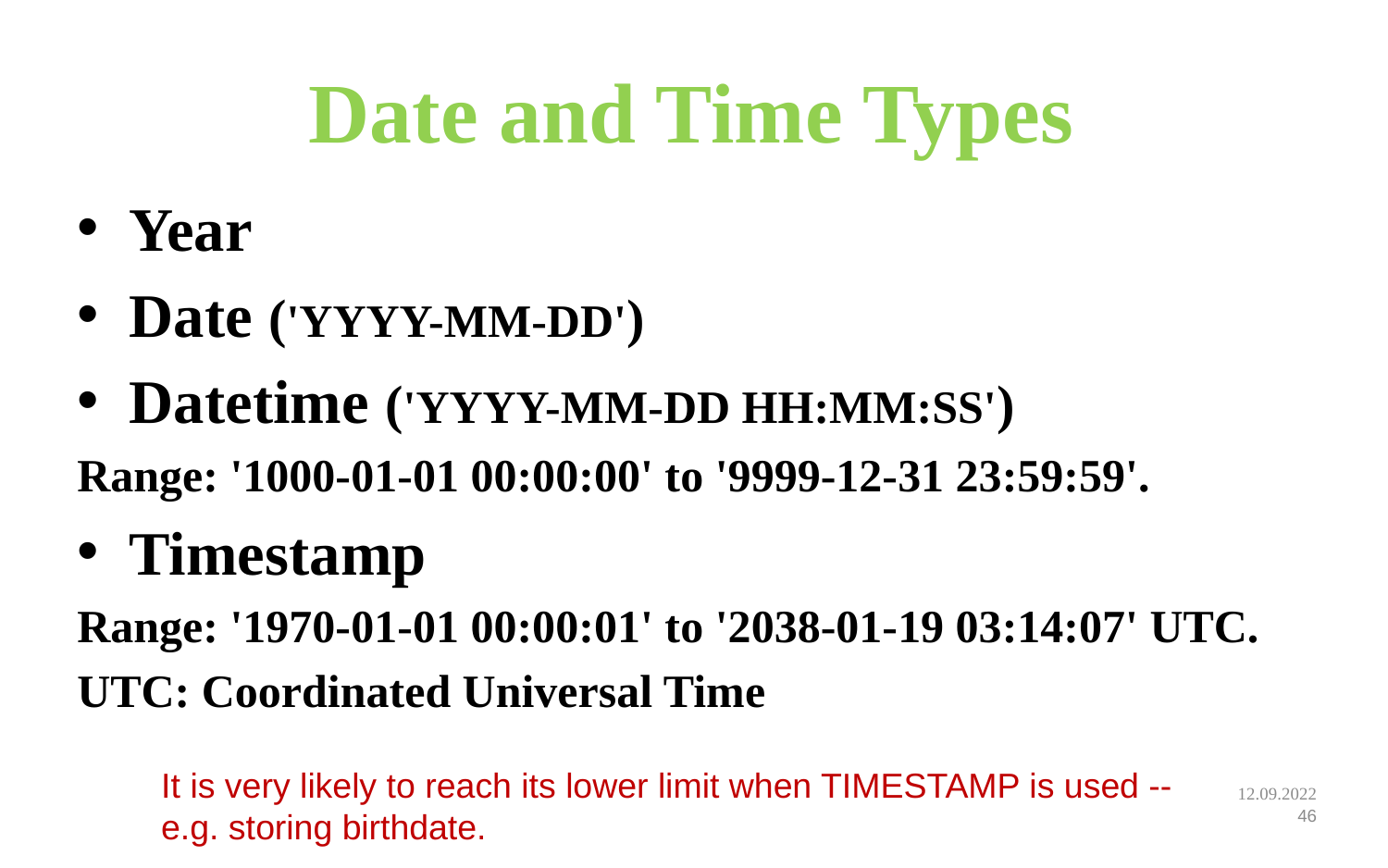

# Date and Time Types
Year
Date ('YYYY-MM-DD')
Datetime ('YYYY-MM-DD HH:MM:SS')
Range: '1000-01-01 00:00:00' to '9999-12-31 23:59:59'.
Timestamp
Range: '1970-01-01 00:00:01' to '2038-01-19 03:14:07' UTC.
UTC: Coordinated Universal Time
It is very likely to reach its lower limit when TIMESTAMP is used -- e.g. storing birthdate.
12.09.2022
46